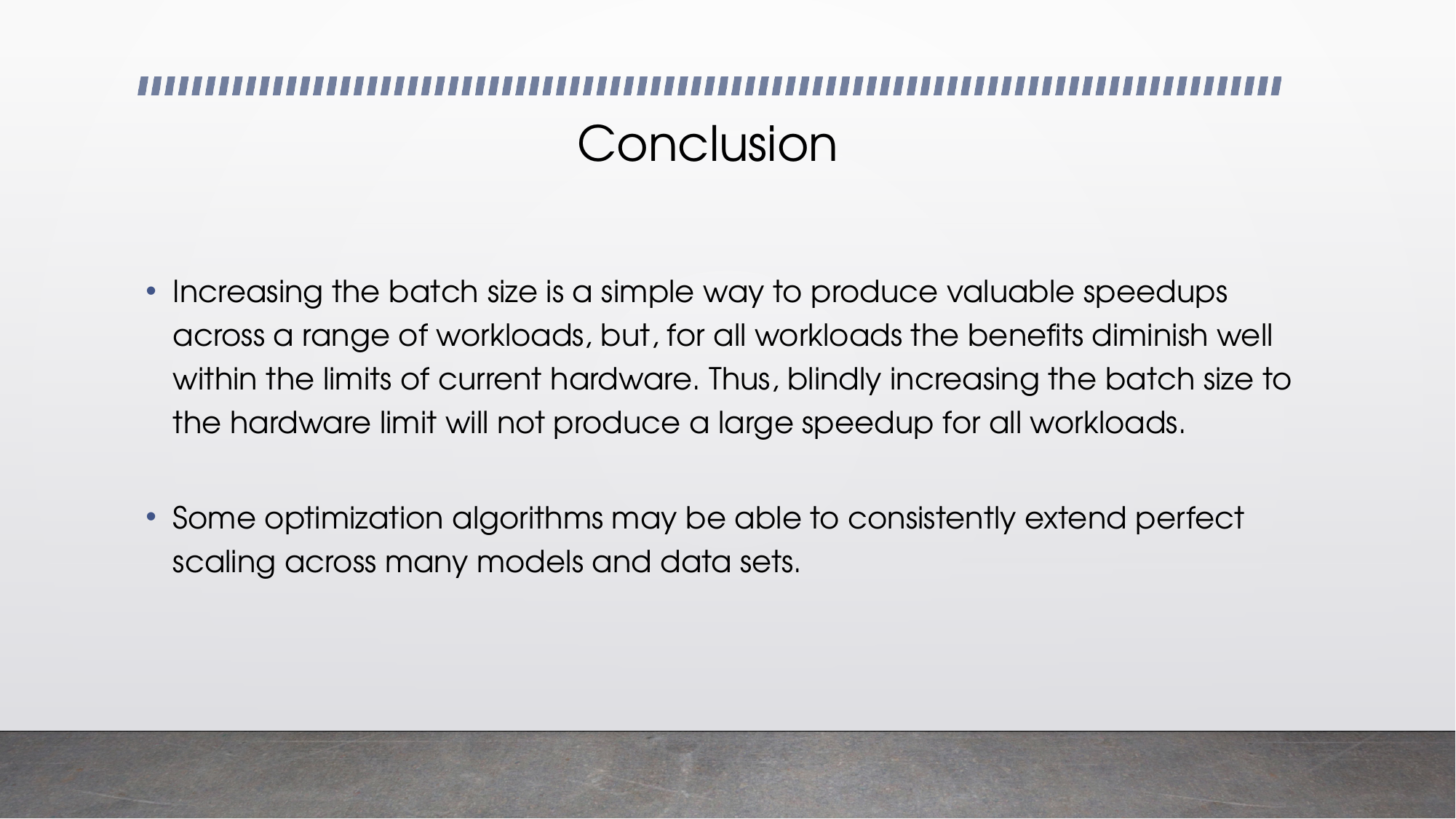

# Conclusion
Increasing the batch size is a simple way to produce valuable speedups across a range of workloads, but, for all workloads the benefits diminish well within the limits of current hardware. Thus, blindly increasing the batch size to the hardware limit will not produce a large speedup for all workloads.
Some optimization algorithms may be able to consistently extend perfect scaling across many models and data sets.